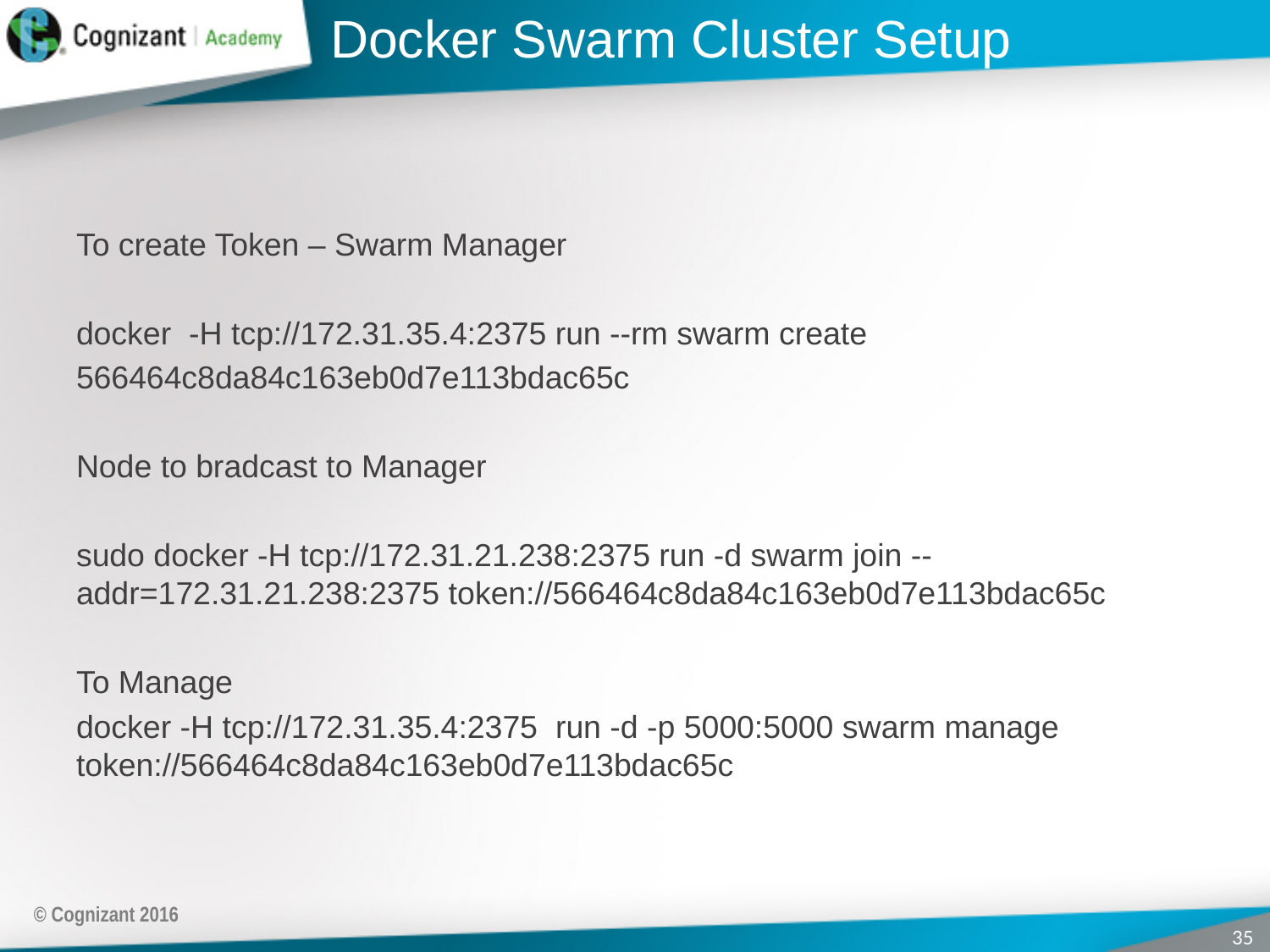

# Docker Swarm Cluster Setup

To create Token – Swarm Manager

docker  -H tcp://172.31.35.4:2375 run --rm swarm create
566464c8da84c163eb0d7e113bdac65c

Node to bradcast to Manager

sudo docker -H tcp://172.31.21.238:2375 run -d swarm join --addr=172.31.21.238:2375 token://566464c8da84c163eb0d7e113bdac65c

To Manage
docker -H tcp://172.31.35.4:2375  run -d -p 5000:5000 swarm manage token://566464c8da84c163eb0d7e113bdac65c
© Cognizant 2016
35